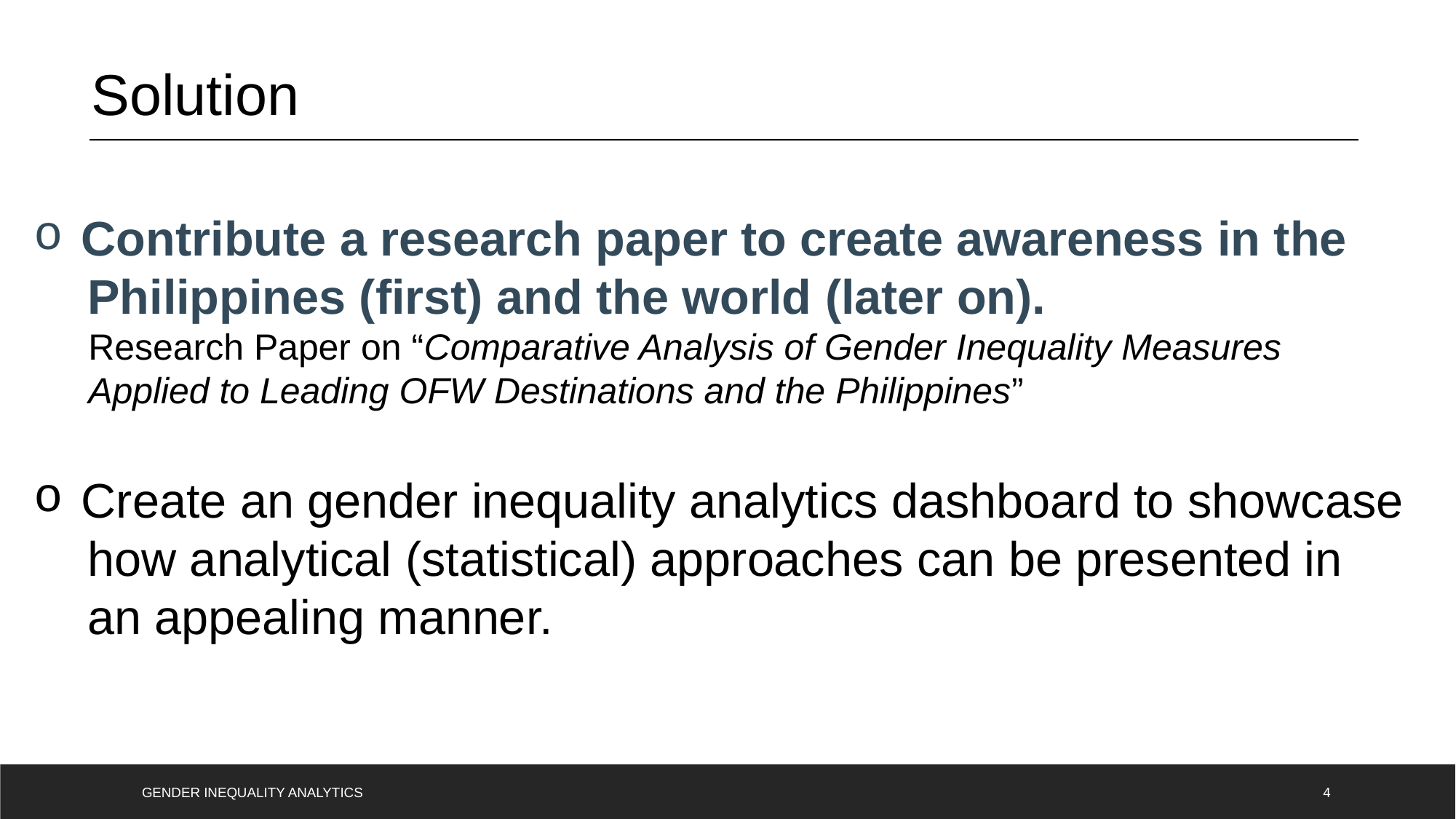

Solution
 Contribute a research paper to create awareness in the
    Philippines (first) and the world (later on).
Research Paper on “Comparative Analysis of Gender Inequality Measures
Applied to Leading OFW Destinations and the Philippines”

 Create an gender inequality analytics dashboard to showcase
    how analytical (statistical) approaches can be presented in
    an appealing manner.
Gender Inequality Analytics
4